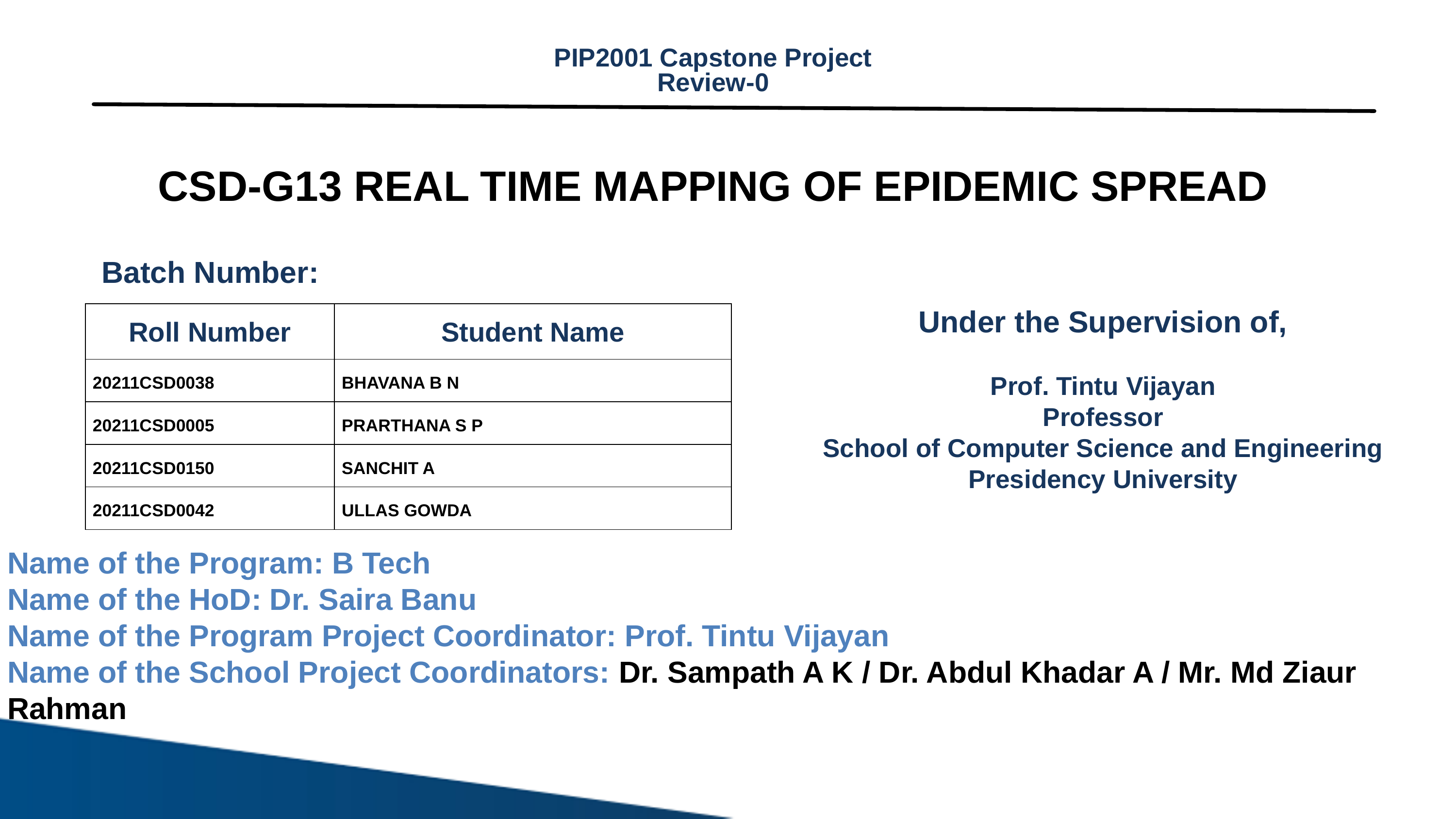

PIP2001 Capstone Project
Review-0

CSD-G13 REAL TIME MAPPING OF EPIDEMIC SPREAD
Batch Number:

Under the Supervision of,

Prof. Tintu Vijayan
Professor
School of Computer Science and Engineering
Presidency University

| Roll Number | Student Name |
| --- | --- |
| 20211CSD0038 | BHAVANA B N |
| 20211CSD0005 | PRARTHANA S P |
| 20211CSD0150 | SANCHIT A |
| 20211CSD0042 | ULLAS GOWDA |
Name of the Program: B Tech
Name of the HoD: Dr. Saira Banu
Name of the Program Project Coordinator: Prof. Tintu Vijayan
Name of the School Project Coordinators: Dr. Sampath A K / Dr. Abdul Khadar A / Mr. Md Ziaur Rahman